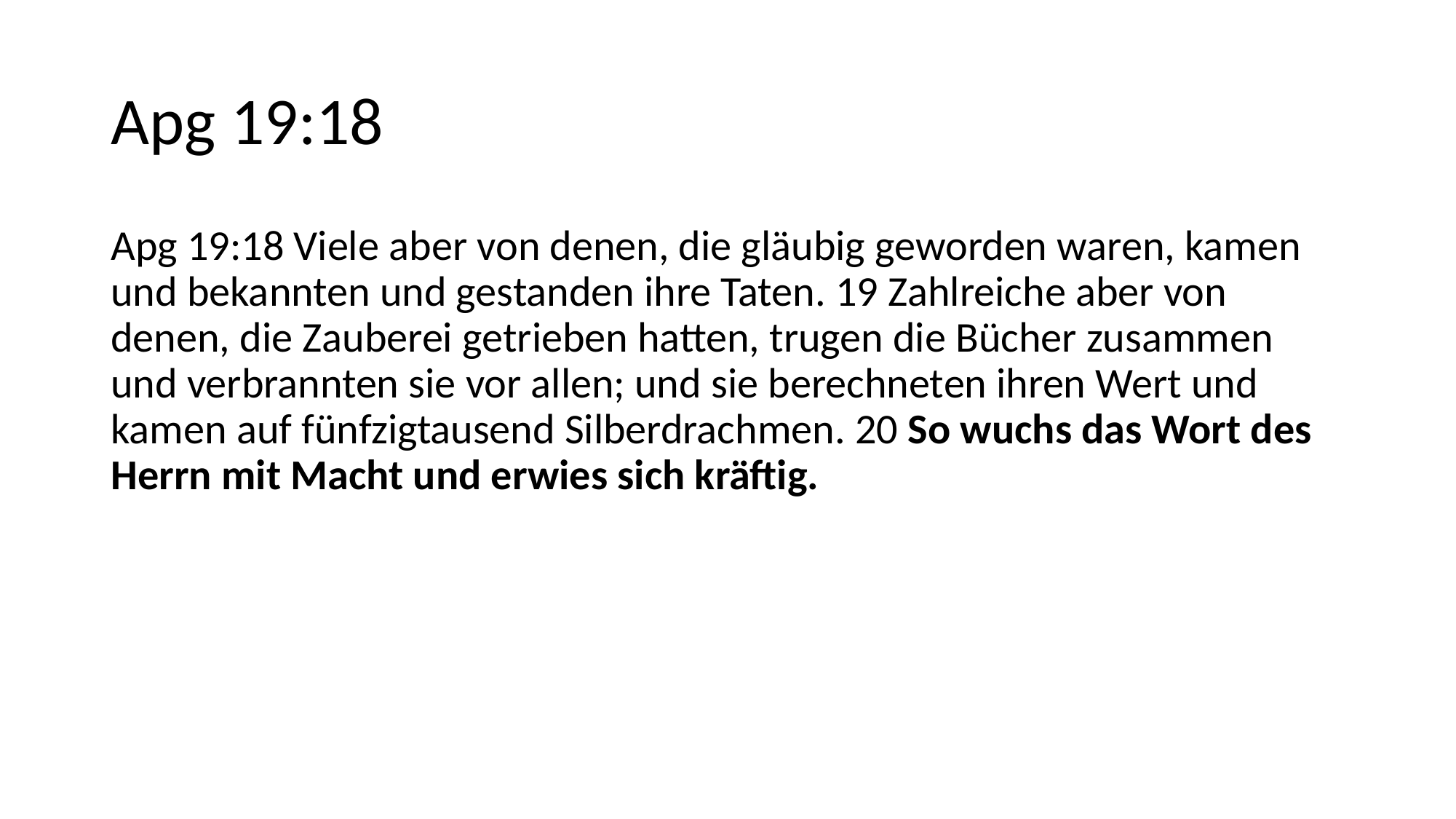

# Apg 19:18
Apg 19:18 Viele aber von denen, die gläubig geworden waren, kamen und bekannten und gestanden ihre Taten. 19 Zahlreiche aber von denen, die Zauberei getrieben hatten, trugen die Bücher zusammen und verbrannten sie vor allen; und sie berechneten ihren Wert und kamen auf fünfzigtausend Silberdrachmen. 20 So wuchs das Wort des Herrn mit Macht und erwies sich kräftig.